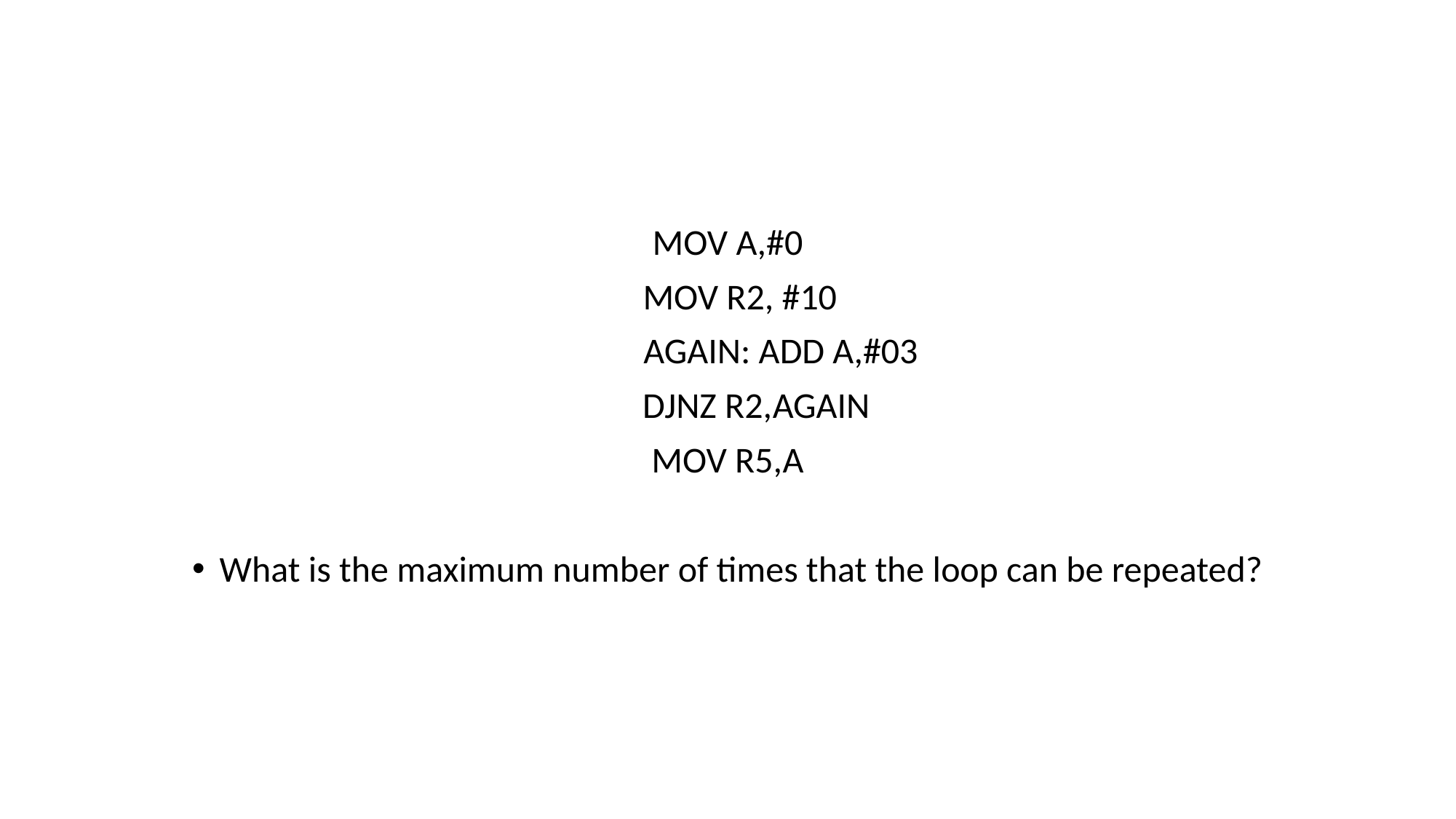

#
MOV A,#0
   MOV R2, #10
             AGAIN: ADD A,#03
       DJNZ R2,AGAIN
MOV R5,A

What is the maximum number of times that the loop can be repeated?